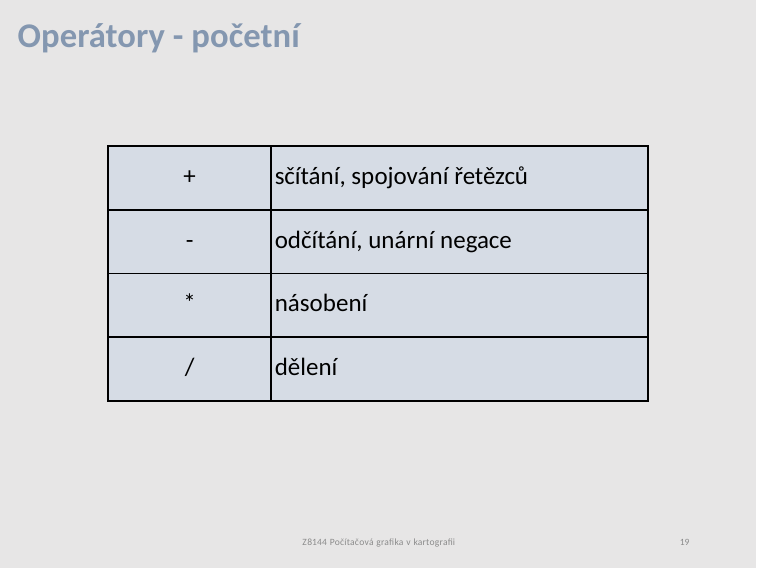

# Operátory - početní
| + | sčítání, spojování řetězců |
| --- | --- |
| - | odčítání, unární negace |
| \* | násobení |
| / | dělení |
Z8144 Počítačová grafika v kartografii
19